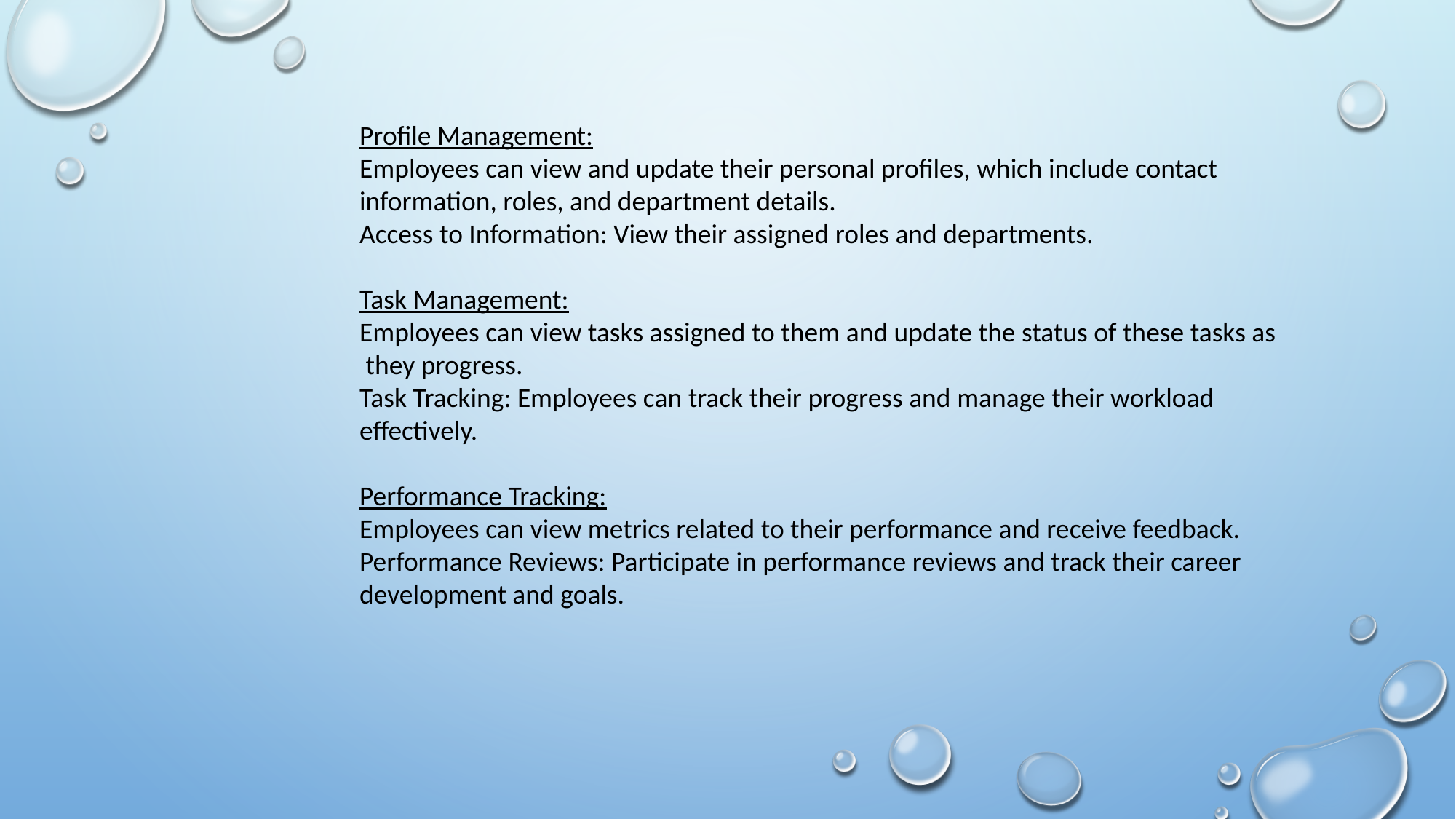

Profile Management:
Employees can view and update their personal profiles, which include contact  information, roles, and department details.
Access to Information: View their assigned roles and departments.

Task Management:
Employees can view tasks assigned to them and update the status of these tasks as  they progress.
Task Tracking: Employees can track their progress and manage their workload  effectively.

Performance Tracking:
Employees can view metrics related to their performance and receive feedback.
Performance Reviews: Participate in performance reviews and track their career  development and goals.